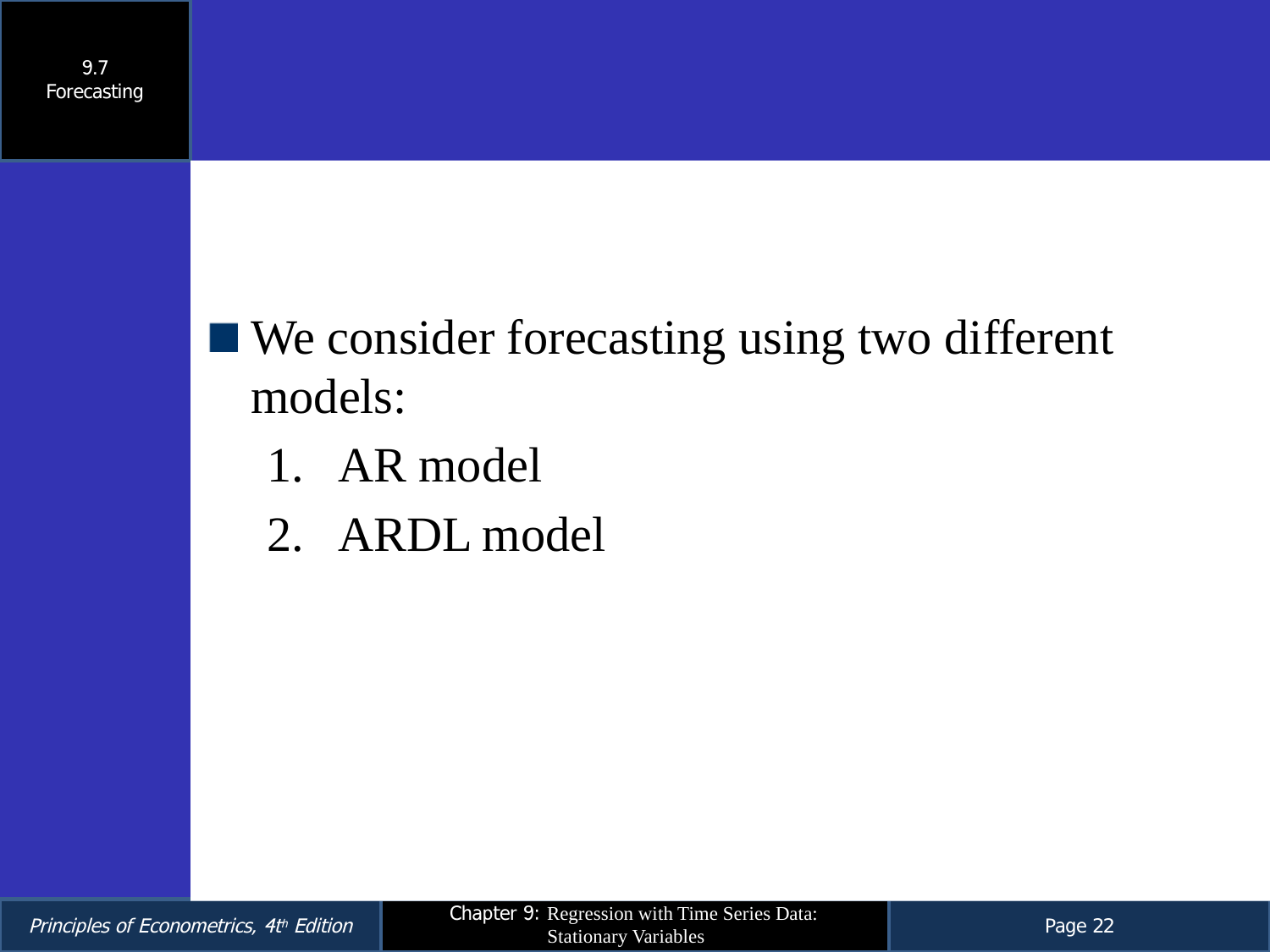

9.7
Forecasting

We consider forecasting using two different models:
AR model
ARDL model